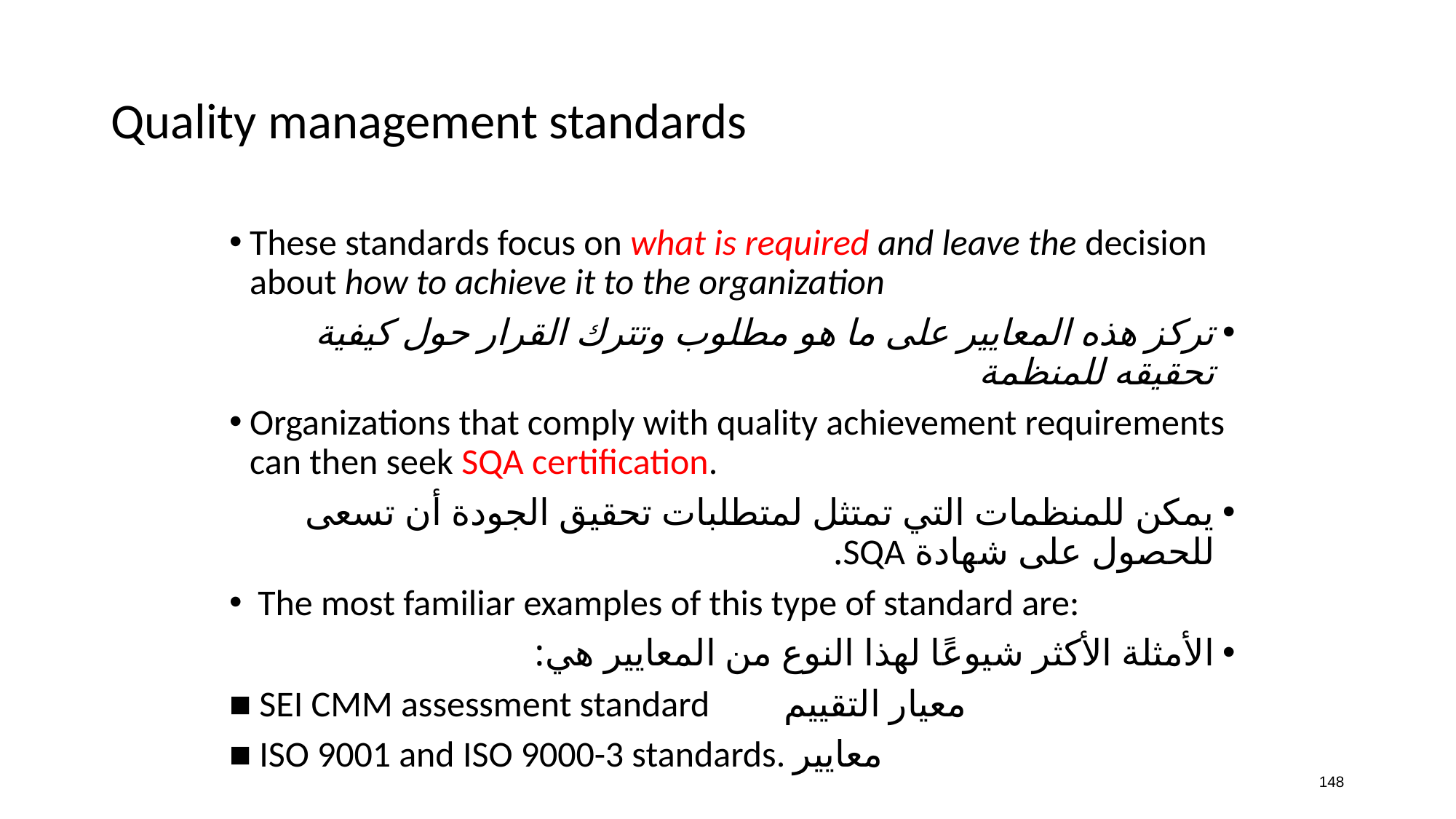

# Quality management standards
These standards focus on what is required and leave the decision about how to achieve it to the organization
تركز هذه المعايير على ما هو مطلوب وتترك القرار حول كيفية تحقيقه للمنظمة
Organizations that comply with quality achievement requirements can then seek SQA certification.
يمكن للمنظمات التي تمتثل لمتطلبات تحقيق الجودة أن تسعى للحصول على شهادة SQA.
 The most familiar examples of this type of standard are:
الأمثلة الأكثر شيوعًا لهذا النوع من المعايير هي:
■ SEI CMM assessment standard         معيار التقييم
■ ISO 9001 and ISO 9000-3 standards. معايير

148